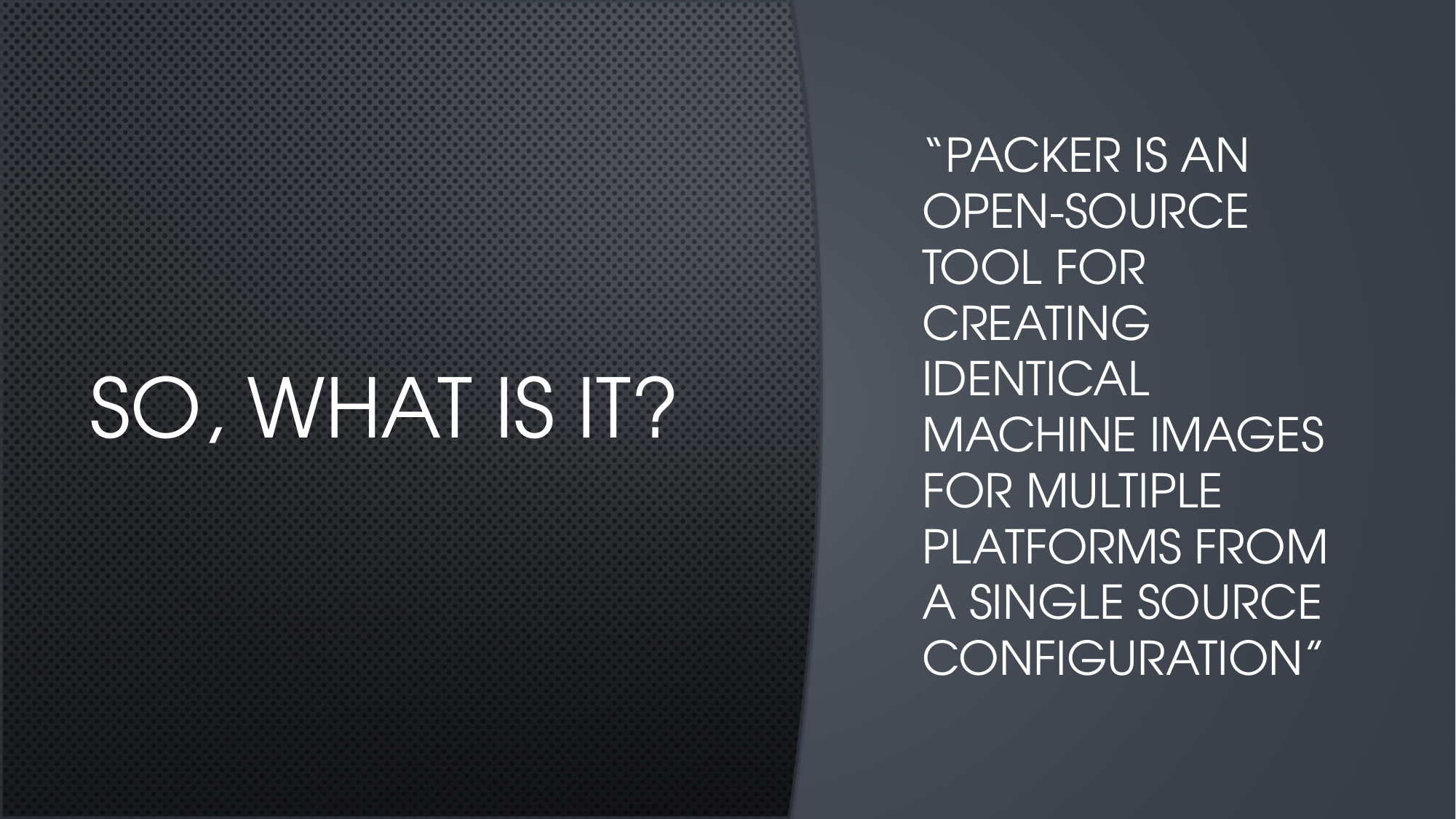

# So, what is it?
“Packer is an open-source tool for creating identical machine images for multiple platforms from a single source configuration”